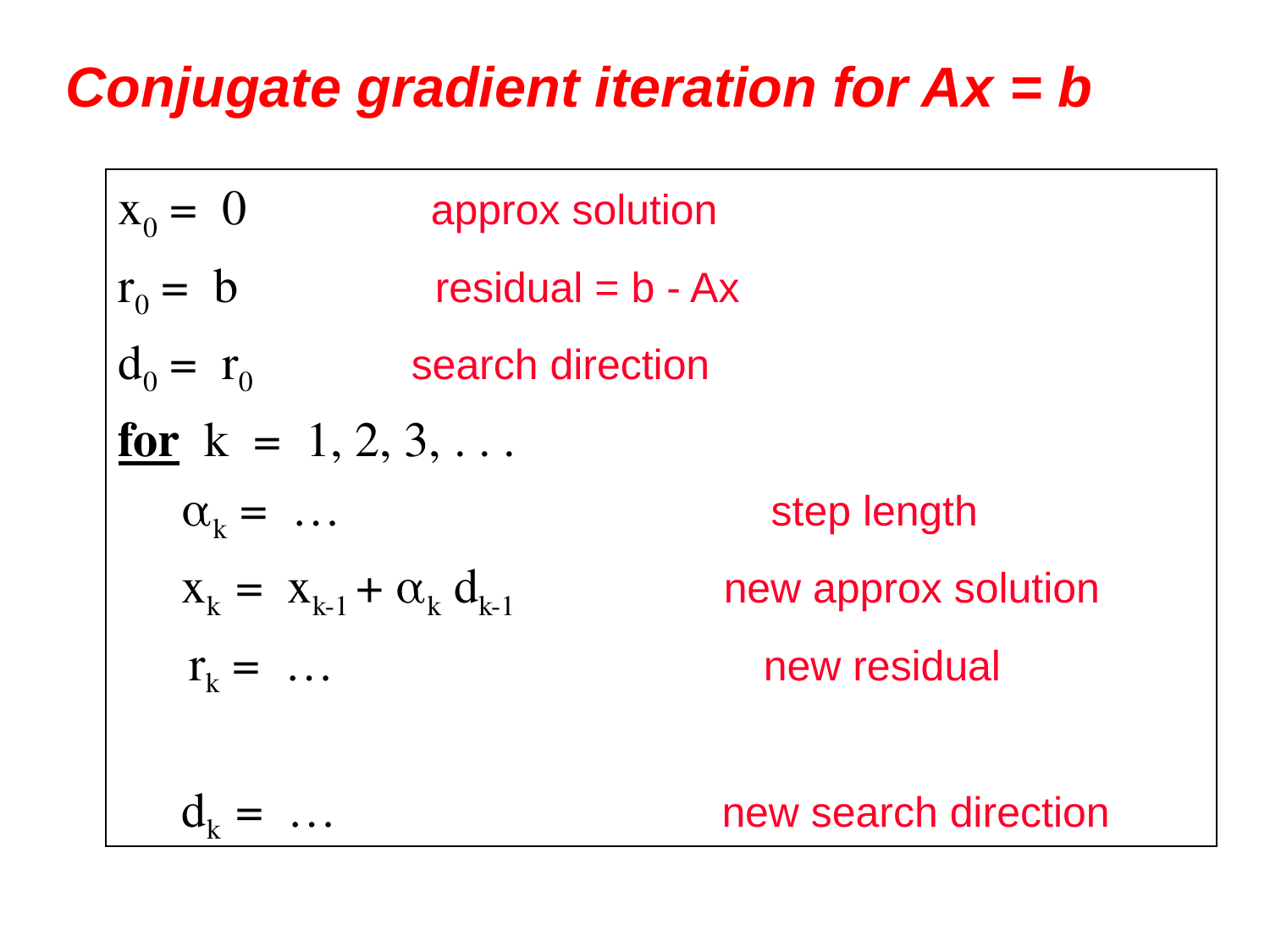

# Conjugate gradient iteration for Ax = b
x0 =  0               approx solution
r0 =  b                residual = b - Ax
d0 =  r0                      search direction
for  k  =  1, 2, 3, . . .
	αk =  …                                   step length
	xk  =  xk-1 + αk dk-1                             new approx solution
	 rk =  …                                   new residual

	dk  =  …                                             new search direction